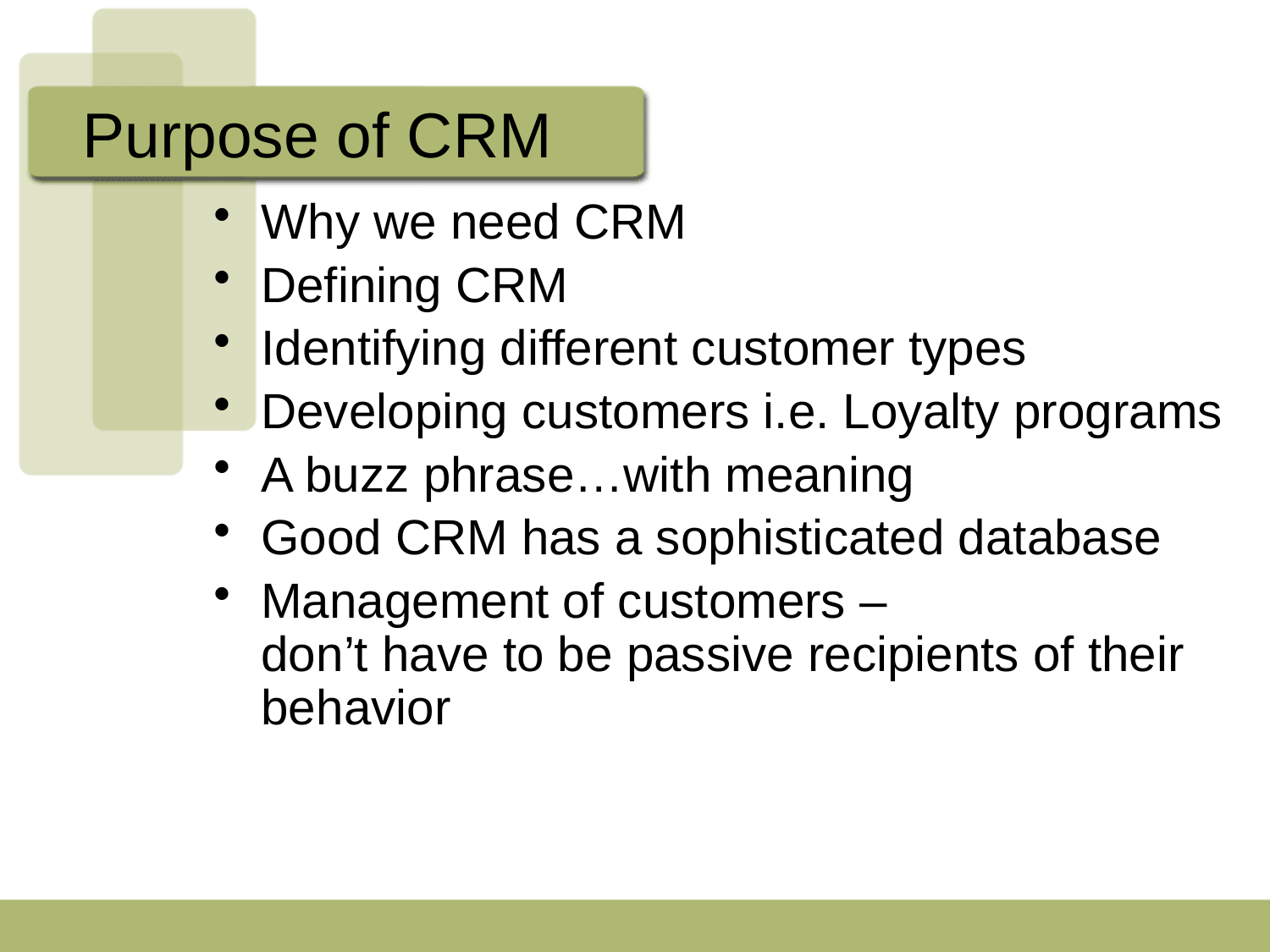

Purpose of CRM
Why we need CRM
Defining CRM
Identifying different customer types
Developing customers i.e. Loyalty programs
A buzz phrase…with meaning
Good CRM has a sophisticated database
Management of customers –
don’t have to be passive recipients of their behavior